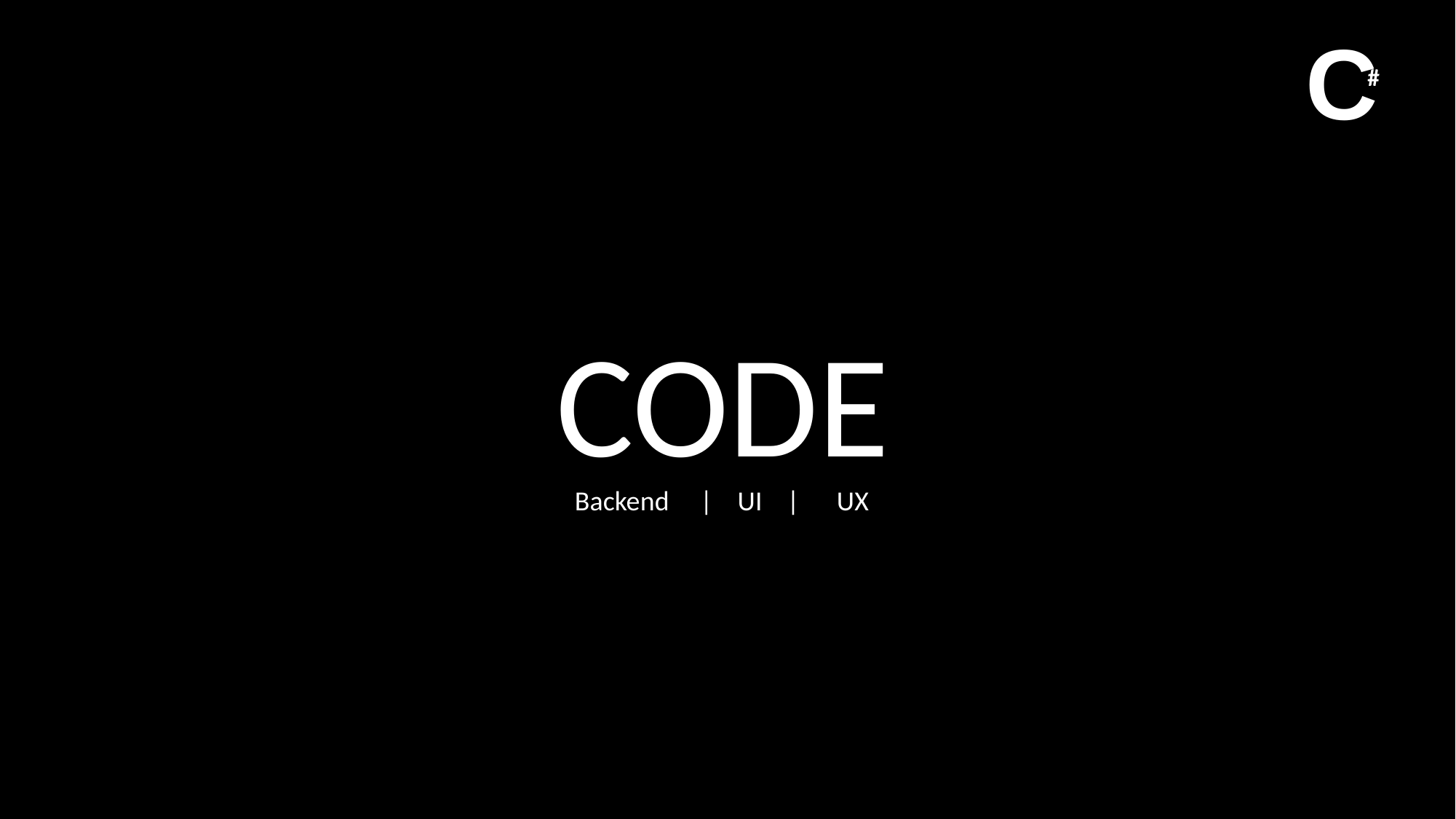

C
#
# CODE
Backend     |    UI    |      UX